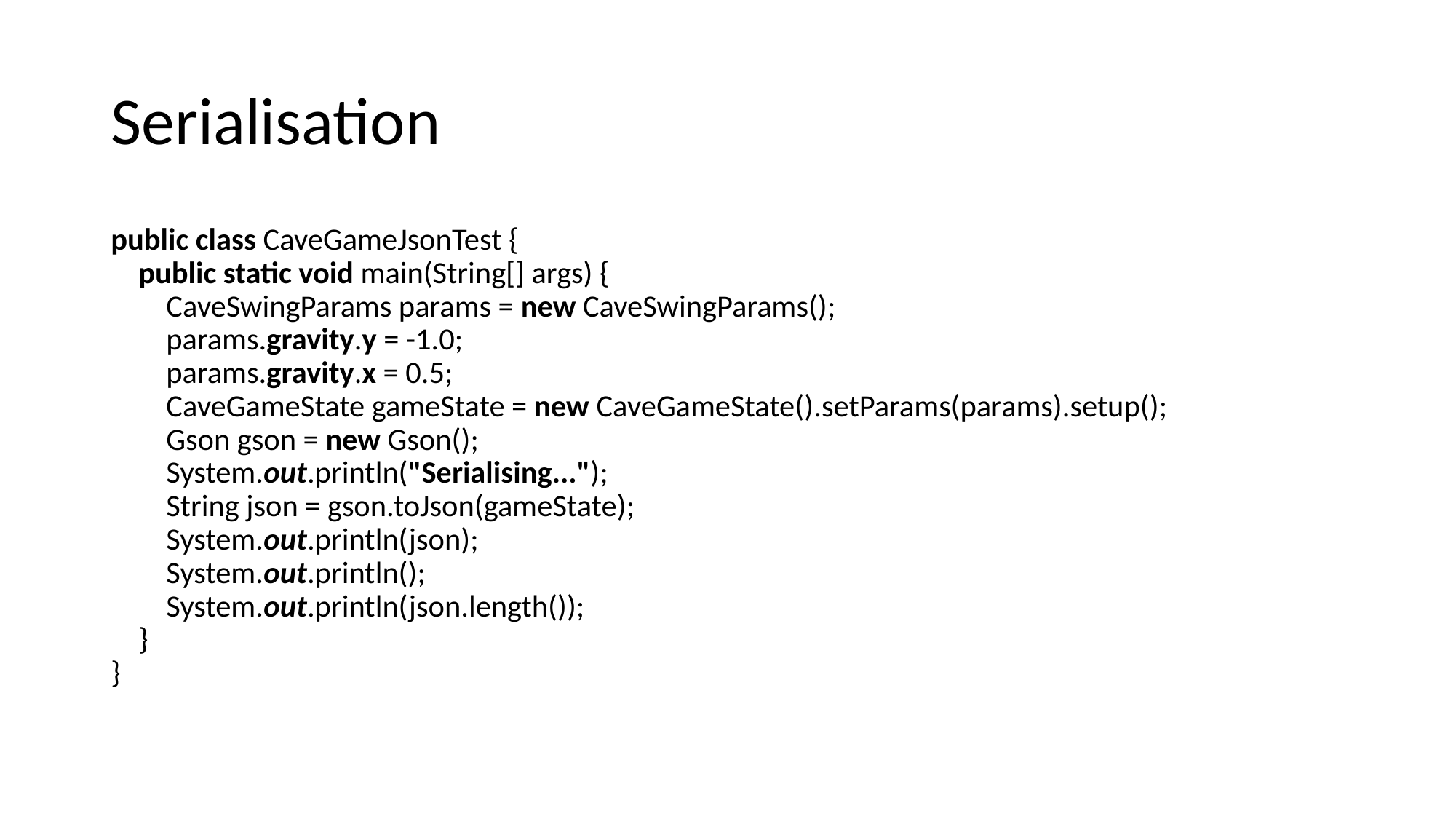

# Serialisation
public class CaveGameJsonTest {
    public static void main(String[] args) {
        CaveSwingParams params = new CaveSwingParams();
        params.gravity.y = -1.0;
        params.gravity.x = 0.5;
        CaveGameState gameState = new CaveGameState().setParams(params).setup();
        Gson gson = new Gson();
        System.out.println("Serialising...");
        String json = gson.toJson(gameState);
        System.out.println(json);
        System.out.println();
        System.out.println(json.length());
    }
}